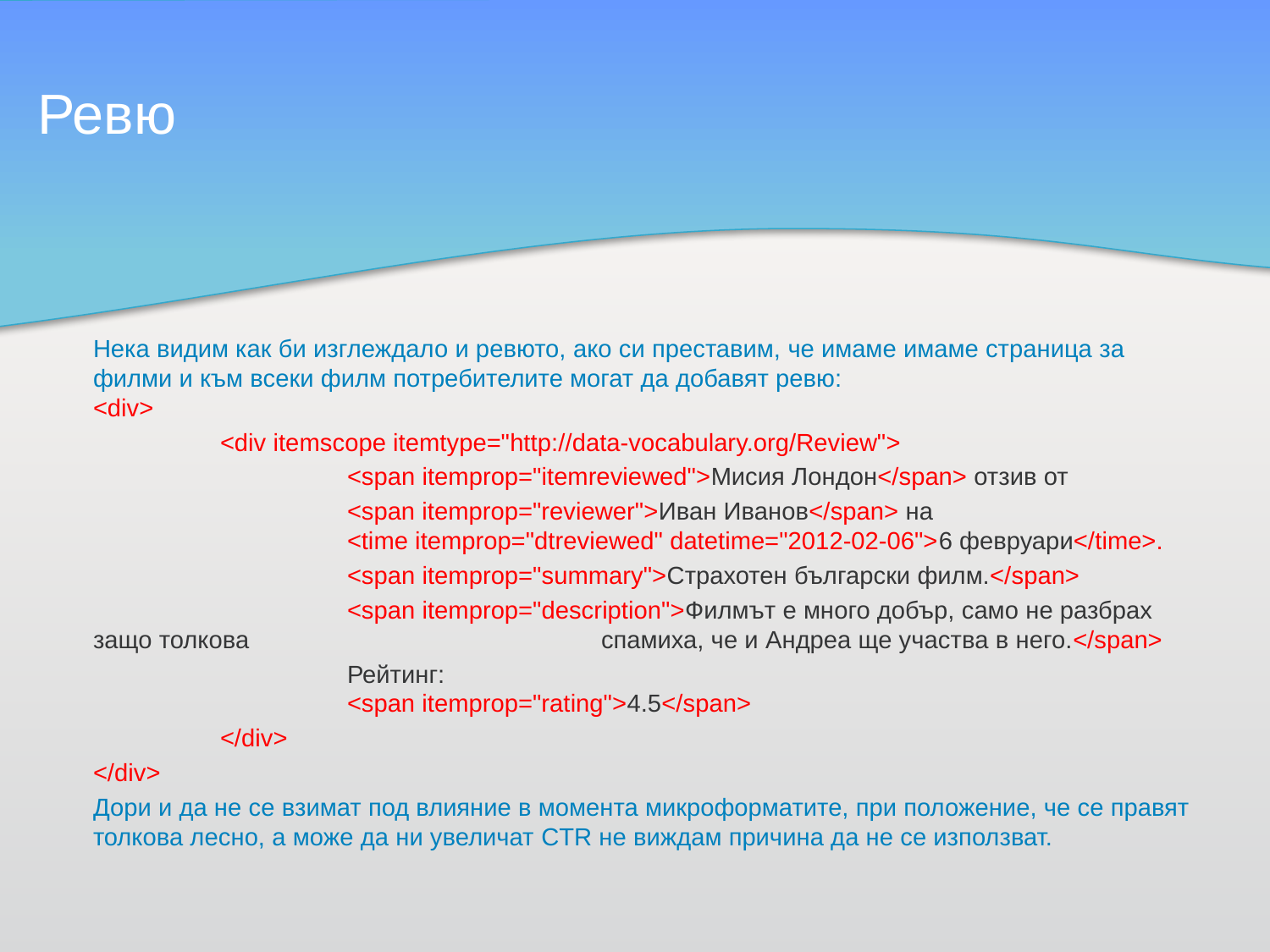

# Ревю
Нека видим как би изглеждало и ревюто, ако си преставим, че имаме имаме страница за филми и към всеки филм потребителите могат да добавят ревю:
<div>
	<div itemscope itemtype="http://data-vocabulary.org/Review">
		<span itemprop="itemreviewed">Мисия Лондон</span> отзив от
		<span itemprop="reviewer">Иван Иванов</span> на
		<time itemprop="dtreviewed" datetime="2012-02-06">6 февруари</time>.
		<span itemprop="summary">Страхотен български филм.</span>
		<span itemprop="description">Филмът е много добър, само не разбрах защо толкова 			спамиха, че и Андреа ще участва в него.</span>
		Рейтинг:
		<span itemprop="rating">4.5</span>
	</div>
</div>
Дори и да не се взимат под влияние в момента микроформатите, при положение, че се правят толкова лесно, а може да ни увеличат CTR не виждам причина да не се използват.